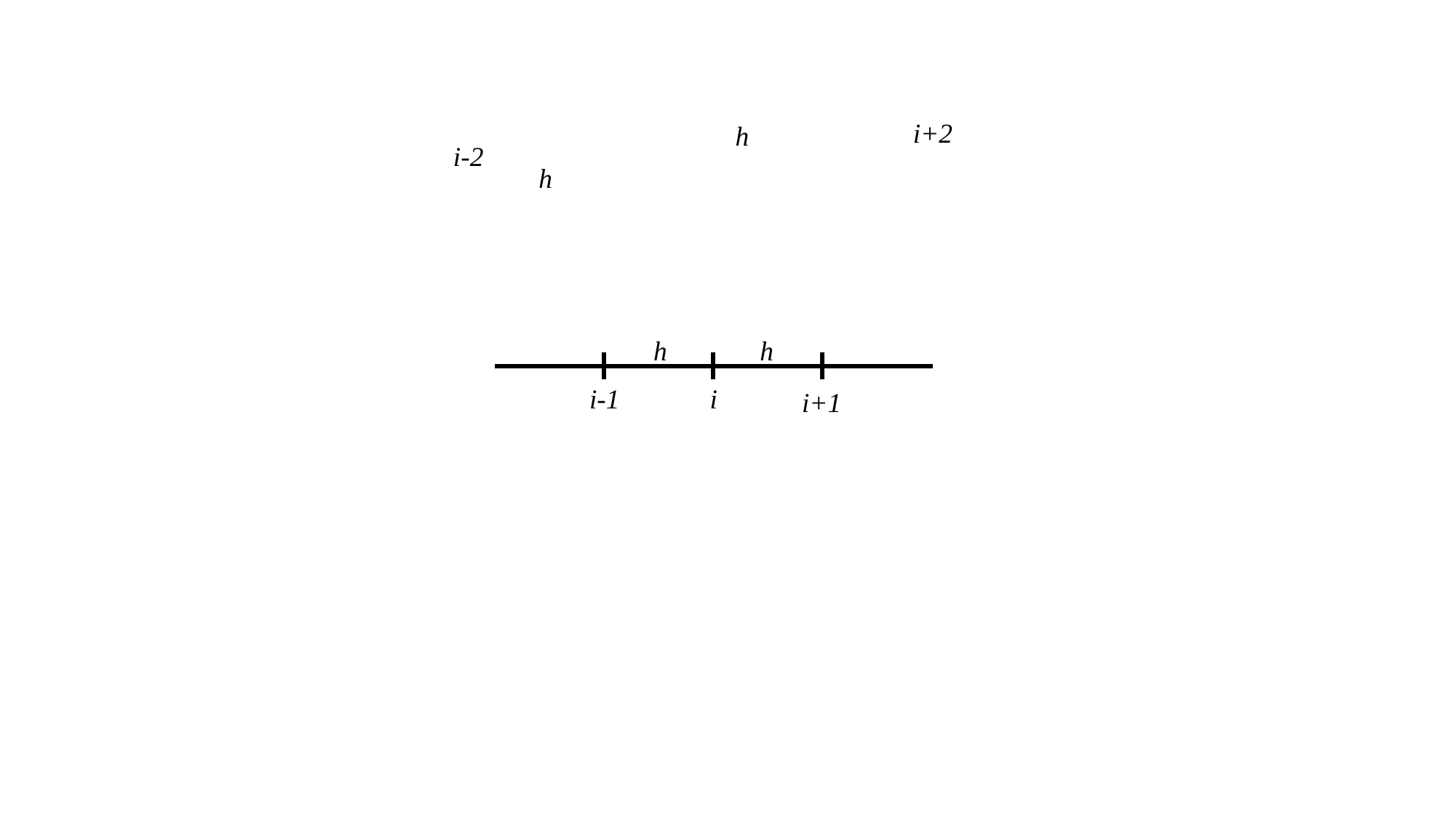

i+2
h
i-2
h
h
h
i-1
i
i+1